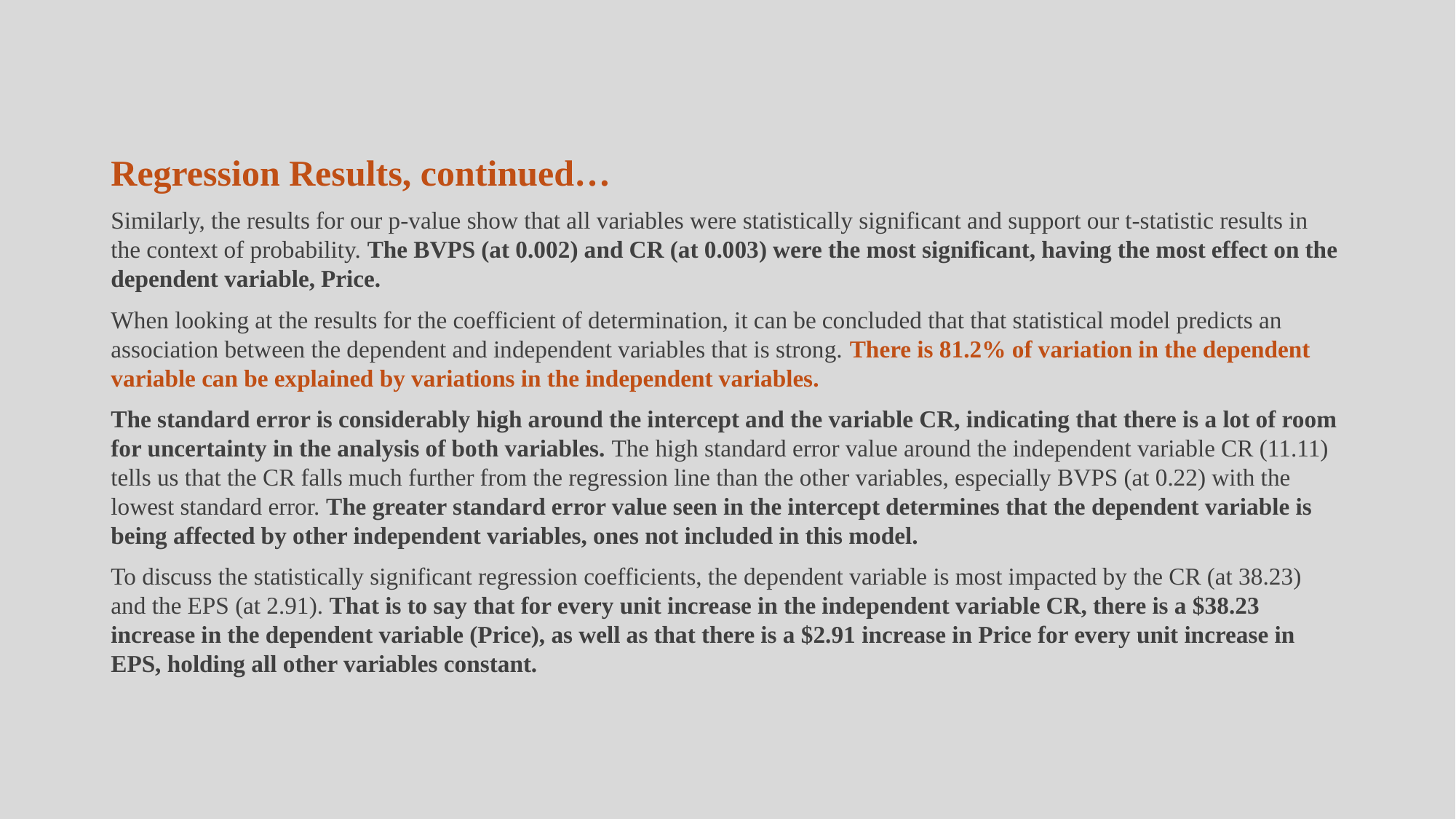

# Regression Results, continued…
Similarly, the results for our p-value show that all variables were statistically significant and support our t-statistic results in the context of probability. The BVPS (at 0.002) and CR (at 0.003) were the most significant, having the most effect on the dependent variable, Price.
When looking at the results for the coefficient of determination, it can be concluded that that statistical model predicts an association between the dependent and independent variables that is strong. There is 81.2% of variation in the dependent variable can be explained by variations in the independent variables.
The standard error is considerably high around the intercept and the variable CR, indicating that there is a lot of room for uncertainty in the analysis of both variables. The high standard error value around the independent variable CR (11.11) tells us that the CR falls much further from the regression line than the other variables, especially BVPS (at 0.22) with the lowest standard error. The greater standard error value seen in the intercept determines that the dependent variable is being affected by other independent variables, ones not included in this model.
To discuss the statistically significant regression coefficients, the dependent variable is most impacted by the CR (at 38.23) and the EPS (at 2.91). That is to say that for every unit increase in the independent variable CR, there is a $38.23 increase in the dependent variable (Price), as well as that there is a $2.91 increase in Price for every unit increase in EPS, holding all other variables constant.